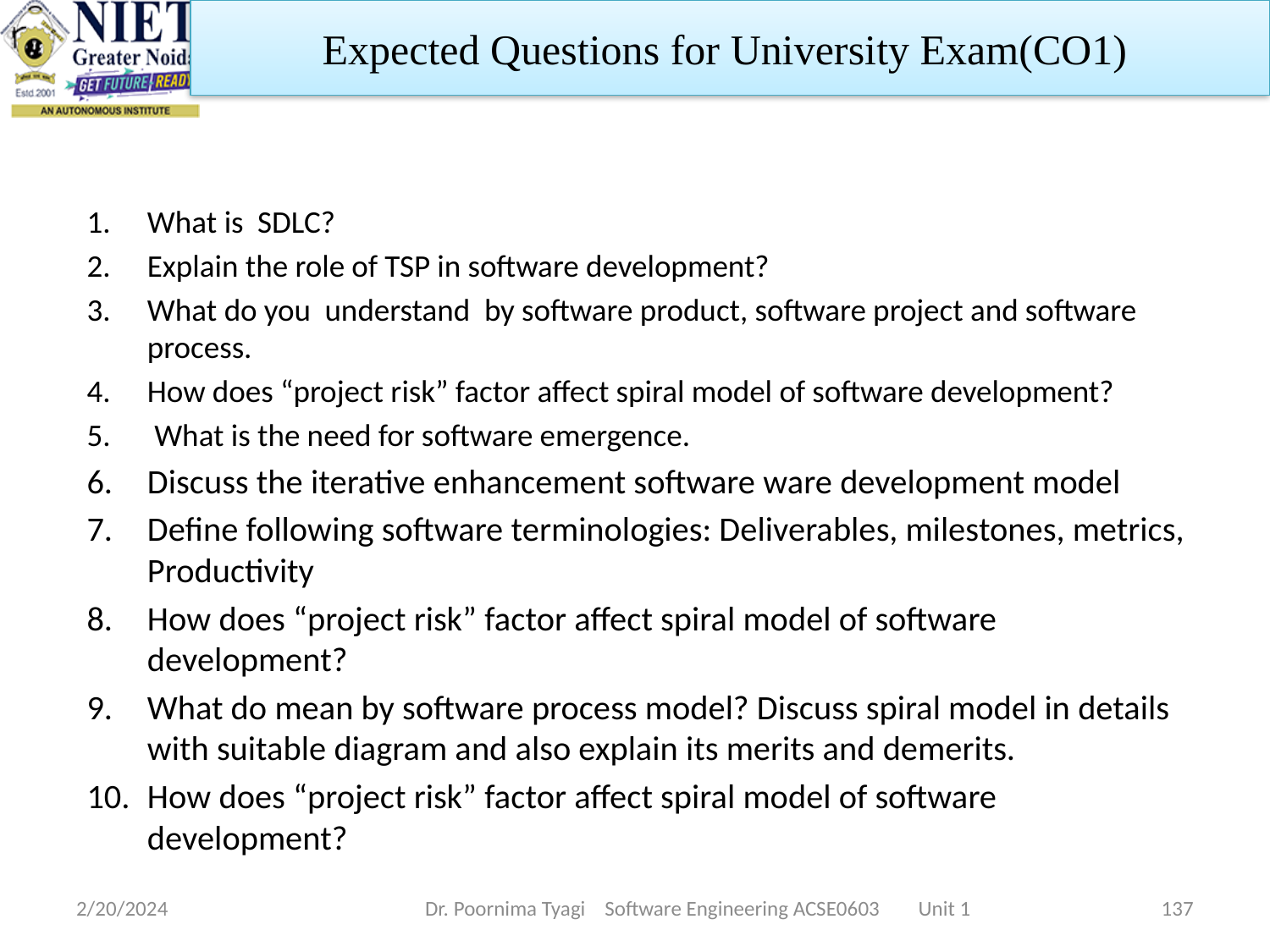

Expected Questions for University Exam(CO1)

What is  SDLC?
Explain the role of TSP in software development?
What do you  understand  by software product, software project and software process.
How does “project risk” factor affect spiral model of software development?
 What is the need for software emergence.
Discuss the iterative enhancement software ware development model
Define following software terminologies: Deliverables, milestones, metrics, Productivity
How does “project risk” factor affect spiral model of software development?
What do mean by software process model? Discuss spiral model in details with suitable diagram and also explain its merits and demerits.
How does “project risk” factor affect spiral model of software development?

2/20/2024
Dr. Poornima Tyagi    Software Engineering ACSE0603        Unit 1
137